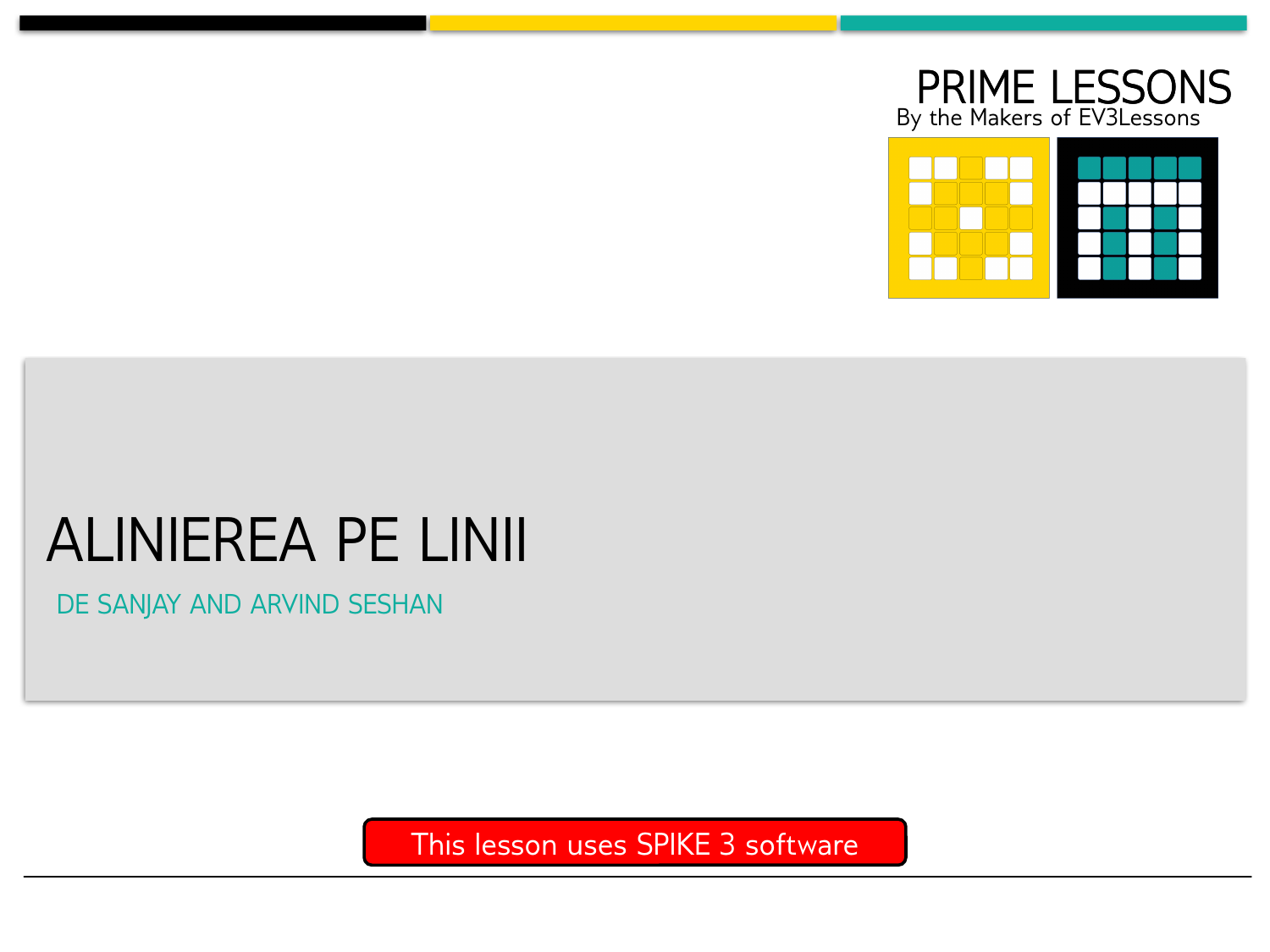

# ALINIEREA PE LINII
DE SANJAY AND ARVIND SESHAN
This lesson uses SPIKE 3 software